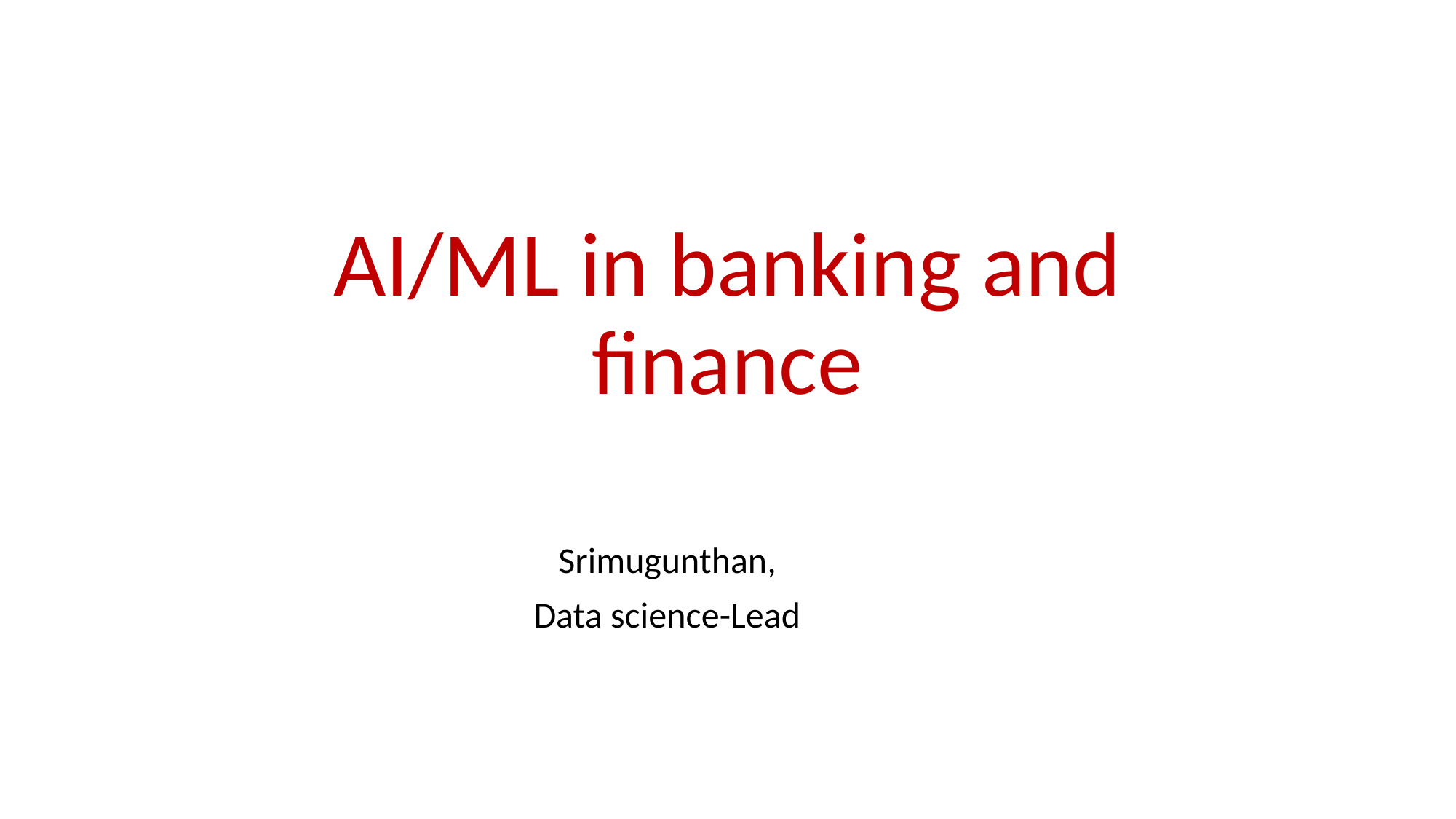

# AI/ML in banking and finance
Srimugunthan,
Data science-Lead